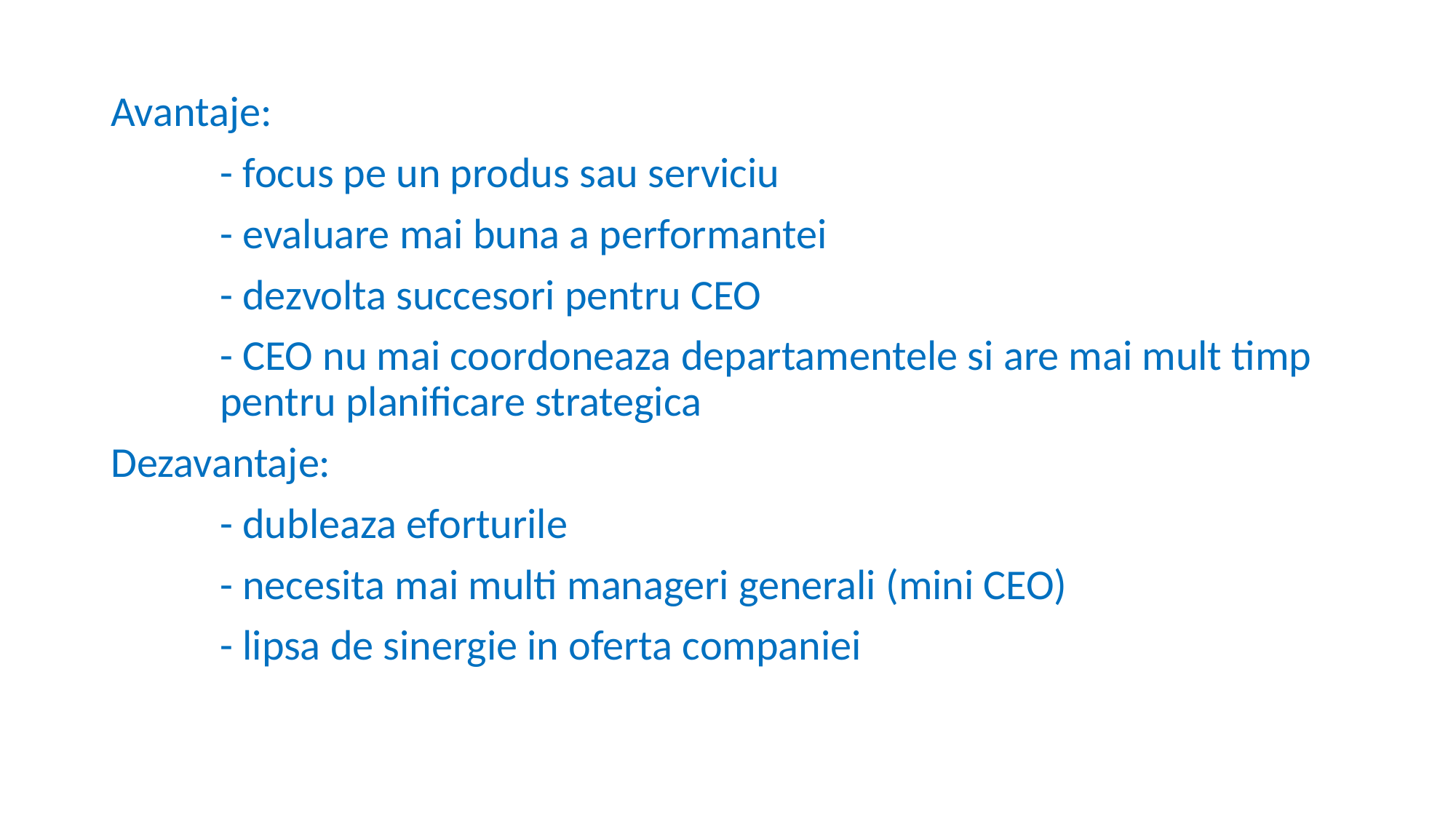

Avantaje:
	- focus pe un produs sau serviciu
	- evaluare mai buna a performantei
	- dezvolta succesori pentru CEO
	- CEO nu mai coordoneaza departamentele si are mai mult timp 	pentru planificare strategica
Dezavantaje:
	- dubleaza eforturile
	- necesita mai multi manageri generali (mini CEO)
	- lipsa de sinergie in oferta companiei